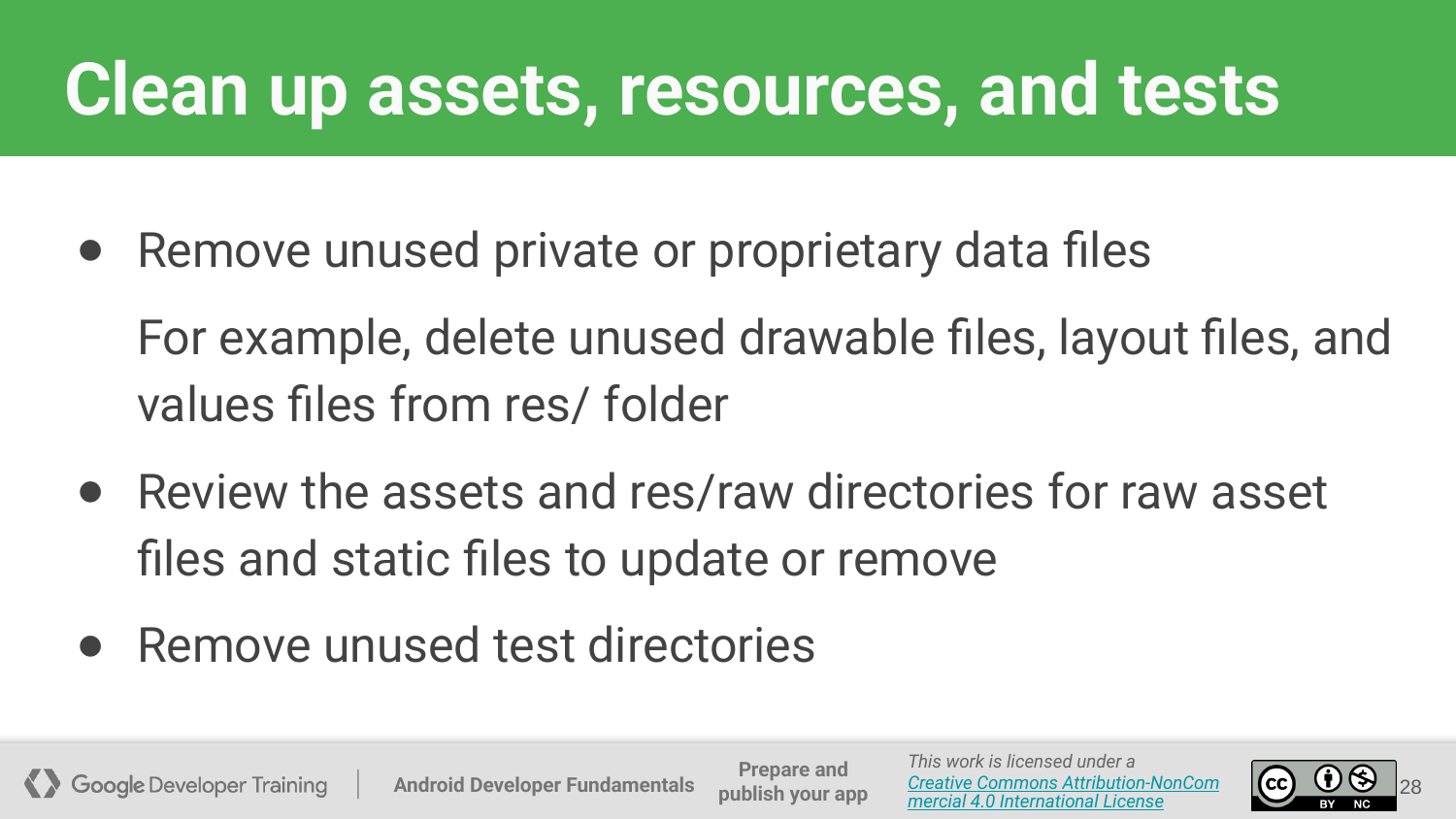

# Clean up assets, resources, and tests
Remove unused private or proprietary data files
For example, delete unused drawable files, layout files, and values files from res/ folder
Review the assets and res/raw directories for raw asset files and static files to update or remove
Remove unused test directories
28